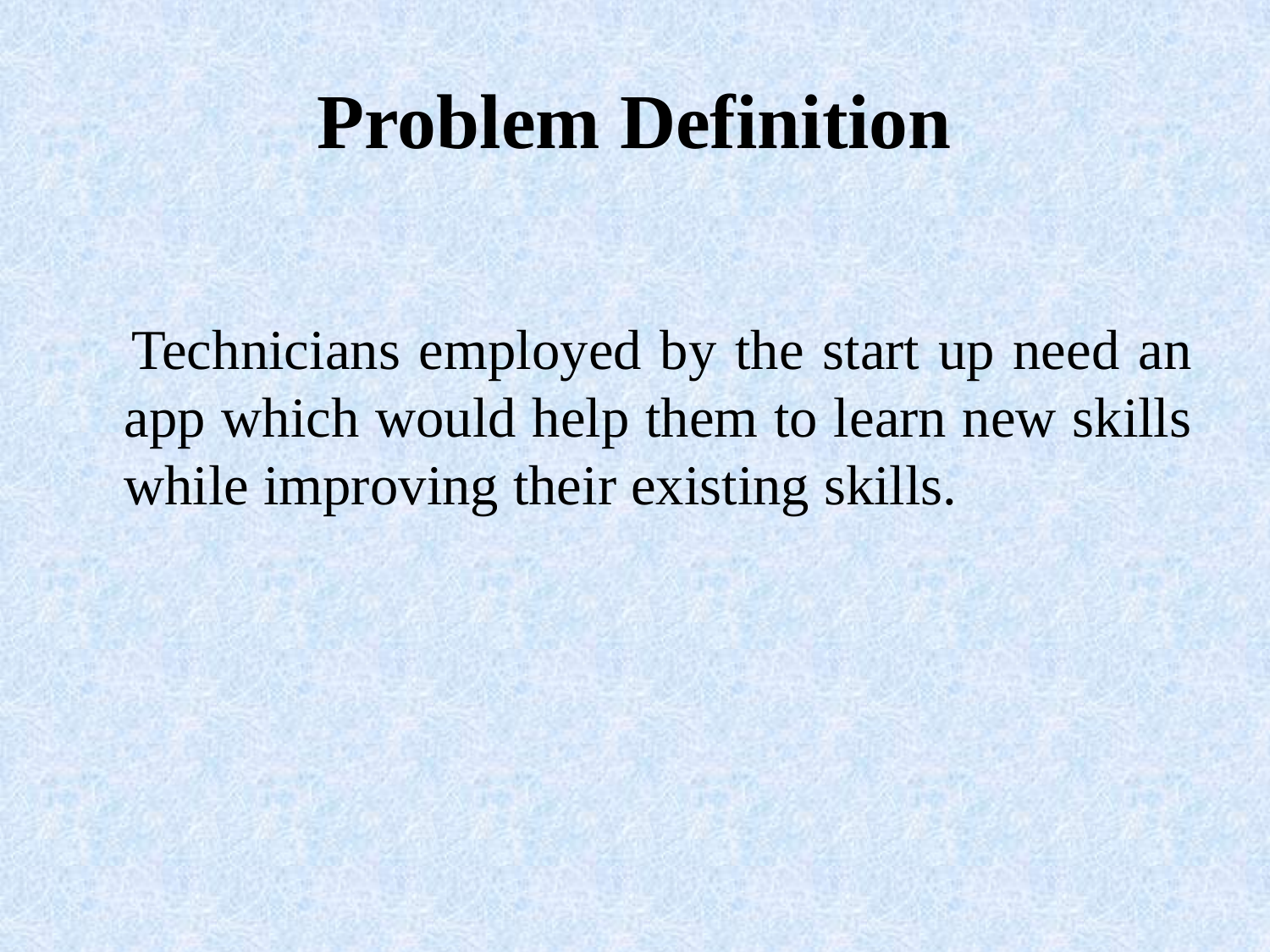

# Problem Definition
   Technicians employed by the start up need an app which would help them to learn new skills while improving their existing skills.